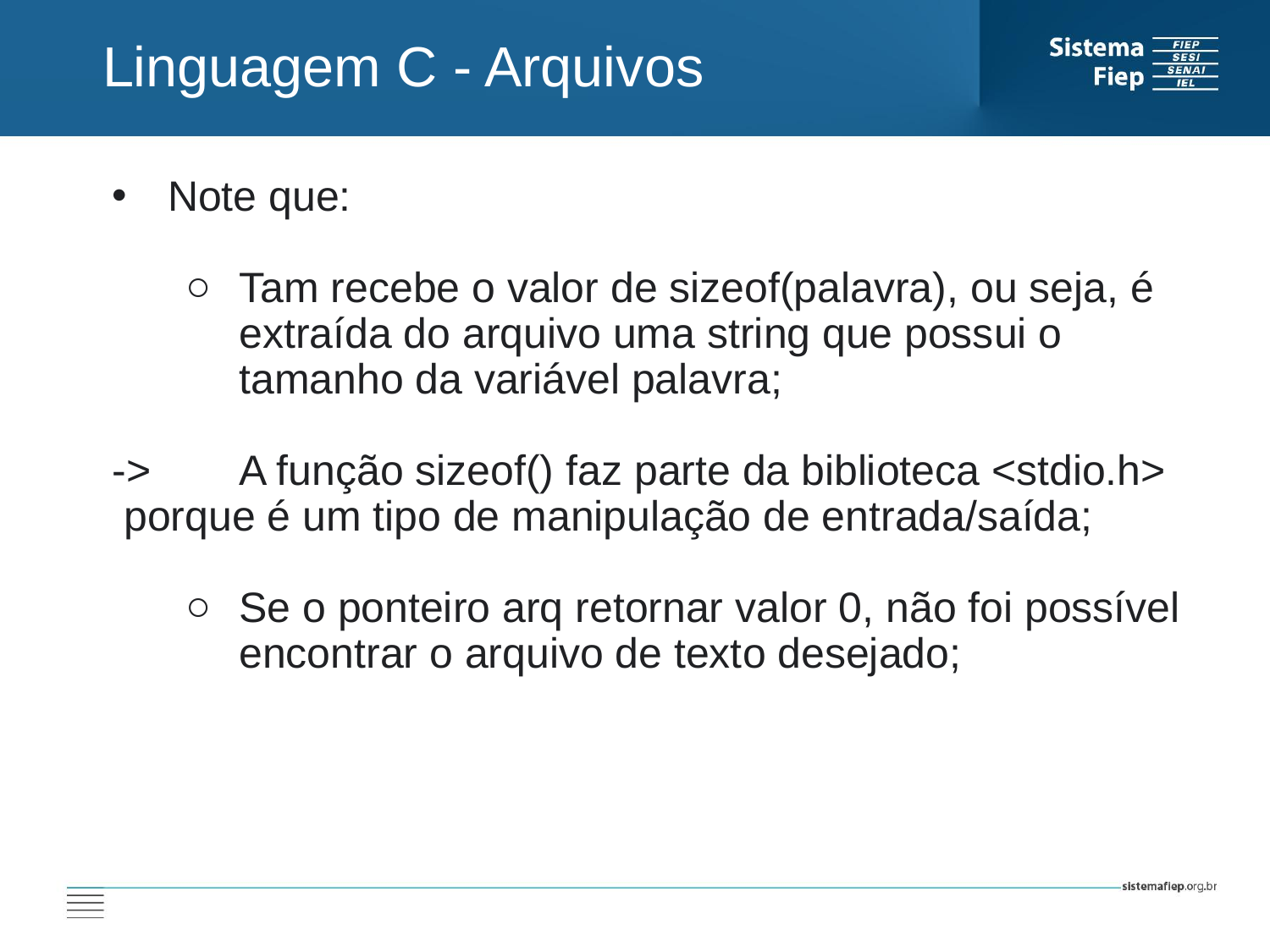

Linguagem C - Arquivos

  Note que:

Tam recebe o valor de sizeof(palavra), ou seja, é extraída do arquivo uma string que possui o tamanho da variável palavra;

->	A função sizeof() faz parte da biblioteca <stdio.h>    porque é um tipo de manipulação de entrada/saída;

Se o ponteiro arq retornar valor 0, não foi possível encontrar o arquivo de texto desejado;